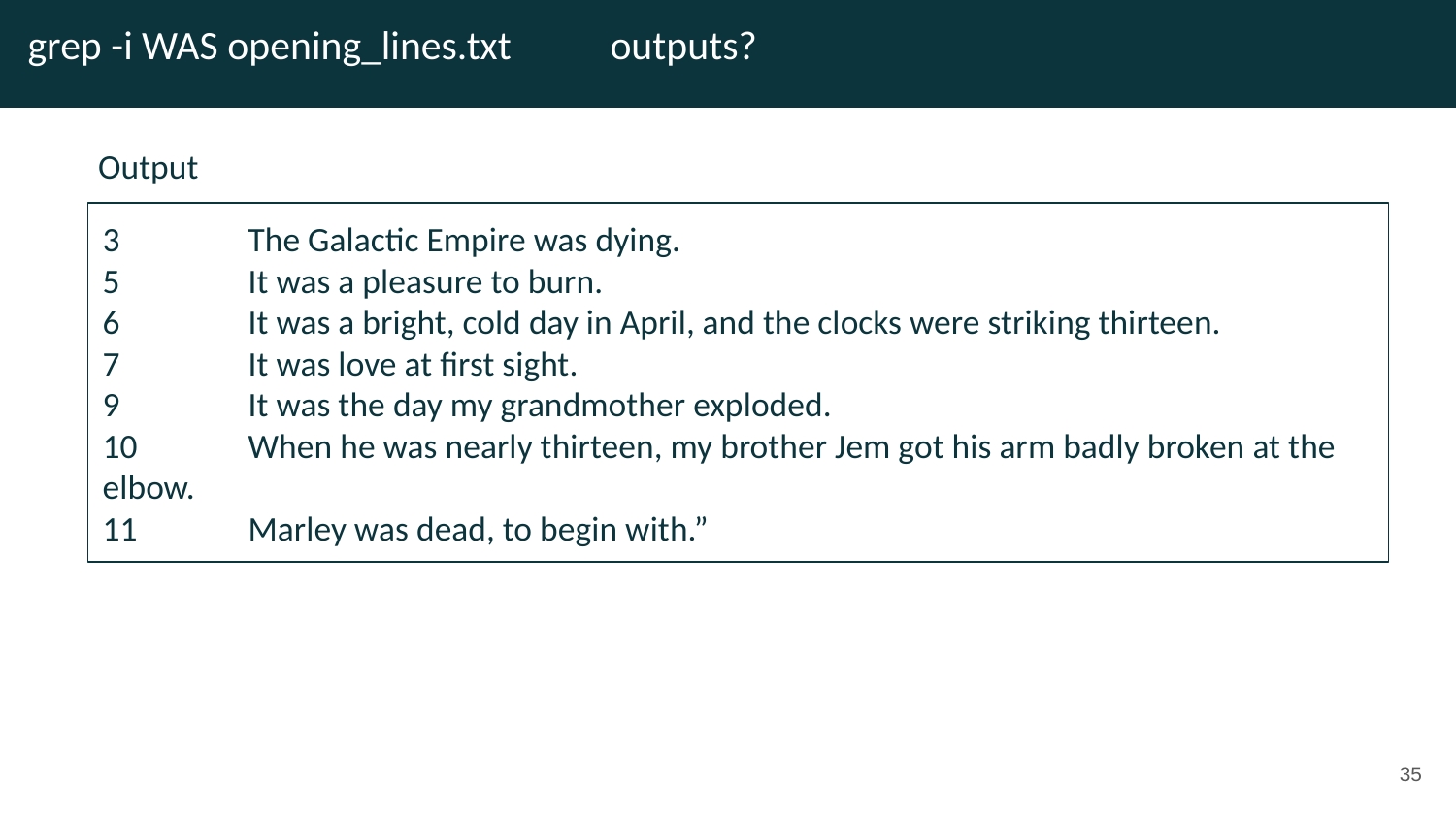

# grep -i WAS opening_lines.txt	outputs?
Output
3	The Galactic Empire was dying.
5	It was a pleasure to burn.
6	It was a bright, cold day in April, and the clocks were striking thirteen.
7	It was love at first sight.
9	It was the day my grandmother exploded.
10	When he was nearly thirteen, my brother Jem got his arm badly broken at the elbow.
11	Marley was dead, to begin with.”
35